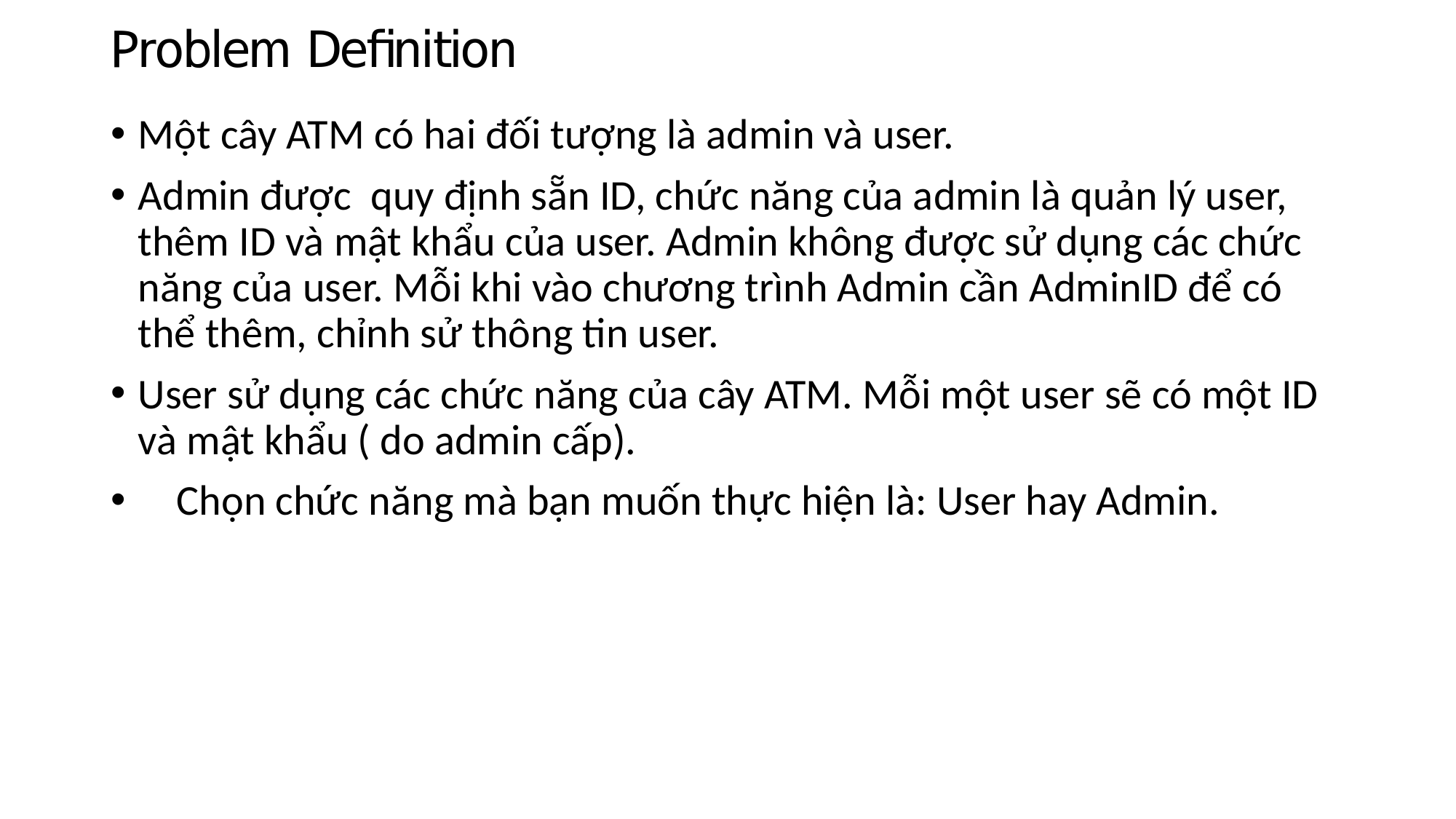

# Problem Definition
Một cây ATM có hai đối tượng là admin và user.
Admin được  quy định sẵn ID, chức năng của admin là quản lý user, thêm ID và mật khẩu của user. Admin không được sử dụng các chức năng của user. Mỗi khi vào chương trình Admin cần AdminID để có thể thêm, chỉnh sử thông tin user.
User sử dụng các chức năng của cây ATM. Mỗi một user sẽ có một ID và mật khẩu ( do admin cấp).
    Chọn chức năng mà bạn muốn thực hiện là: User hay Admin.